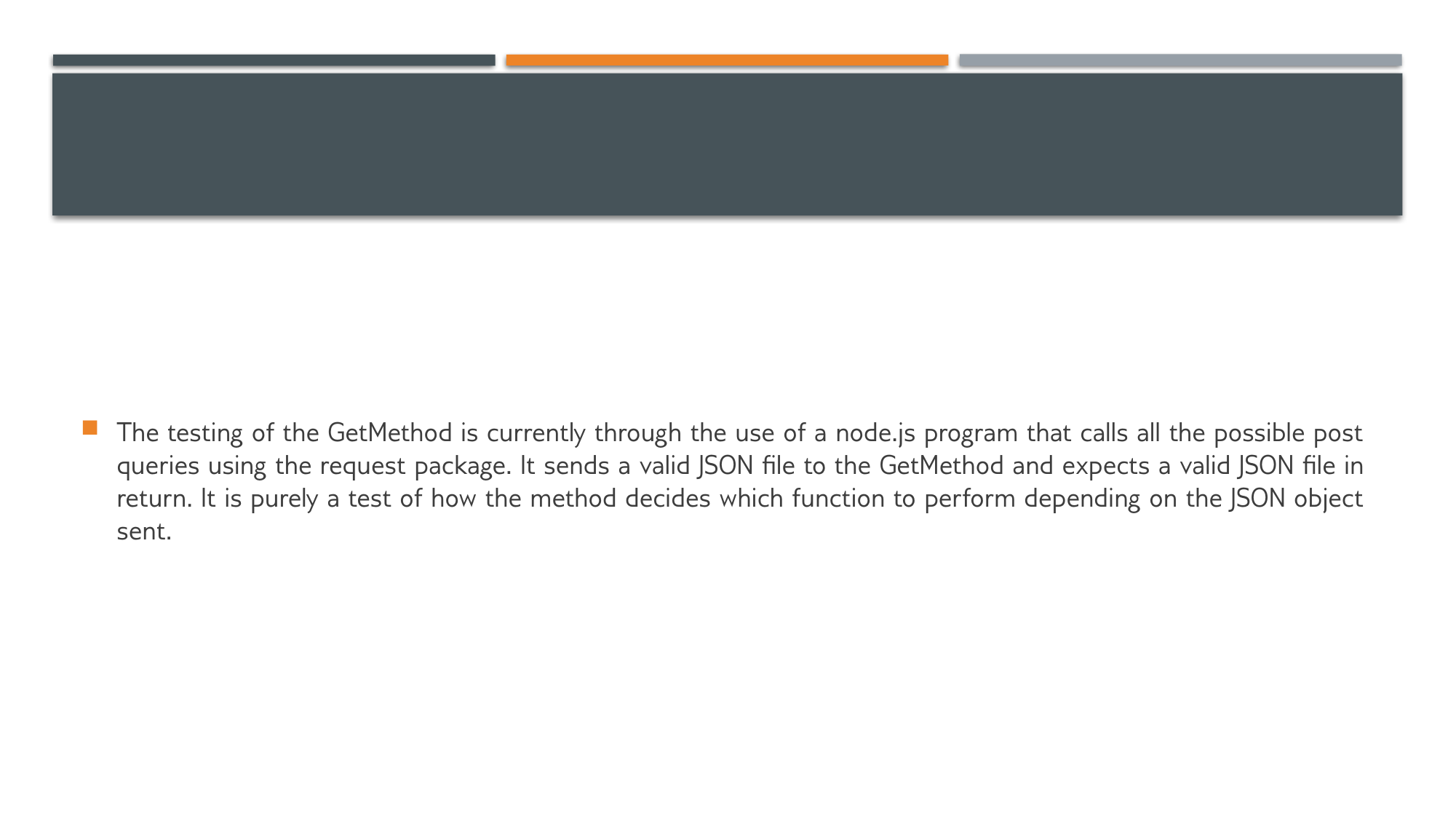

The testing of the GetMethod is currently through the use of a node.js program that calls all the possible post queries using the request package. It sends a valid JSON file to the GetMethod and expects a valid JSON file in return. It is purely a test of how the method decides which function to perform depending on the JSON object sent.